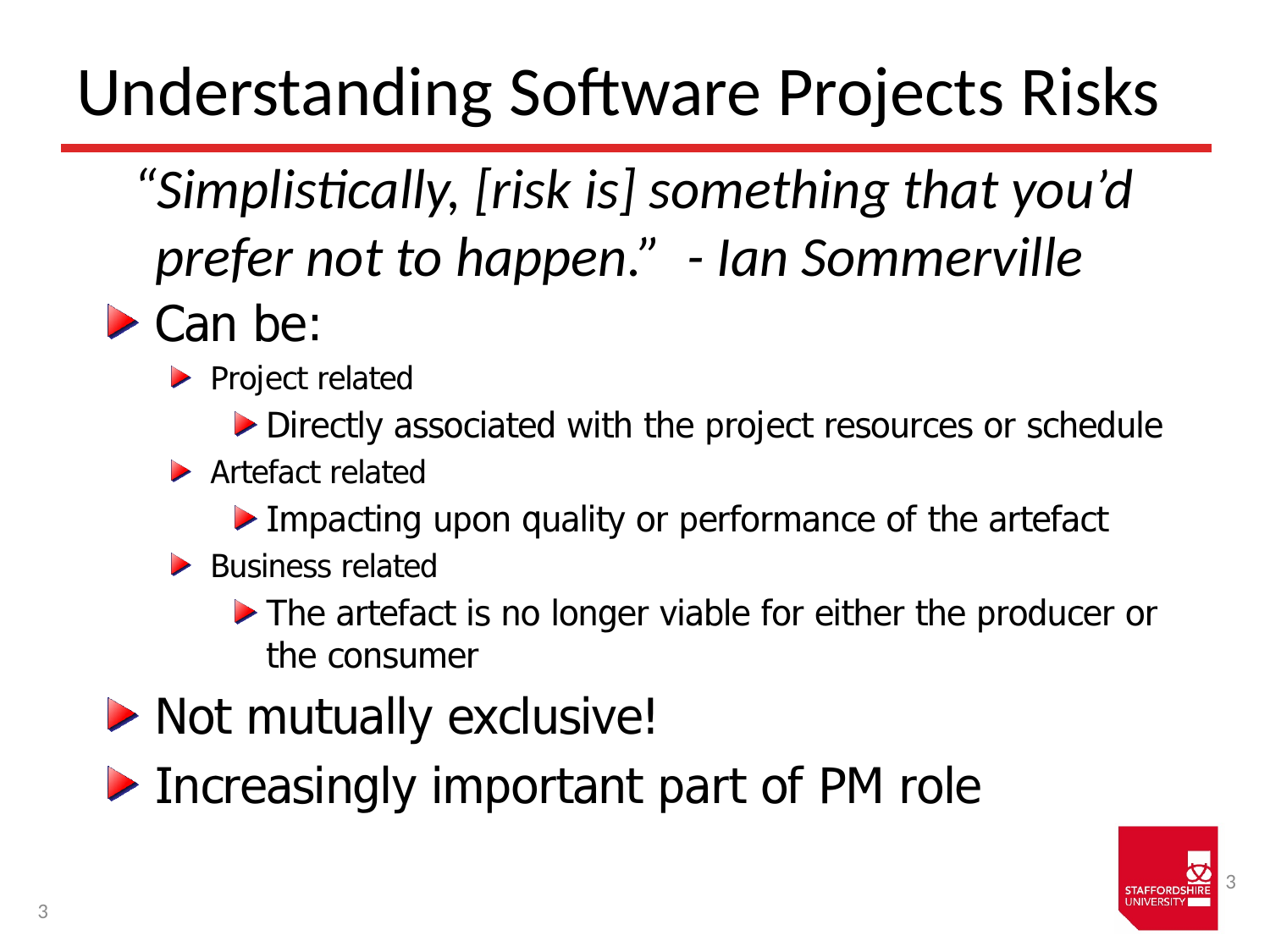

# Understanding Software Projects Risks
  “Simplistically, [risk is] something that you’d prefer not to happen.”  - Ian Sommerville
Can be:
Project related
Directly associated with the project resources or schedule
Artefact related
Impacting upon quality or performance of the artefact
Business related
The artefact is no longer viable for either the producer or the consumer
Not mutually exclusive!
Increasingly important part of PM role
3